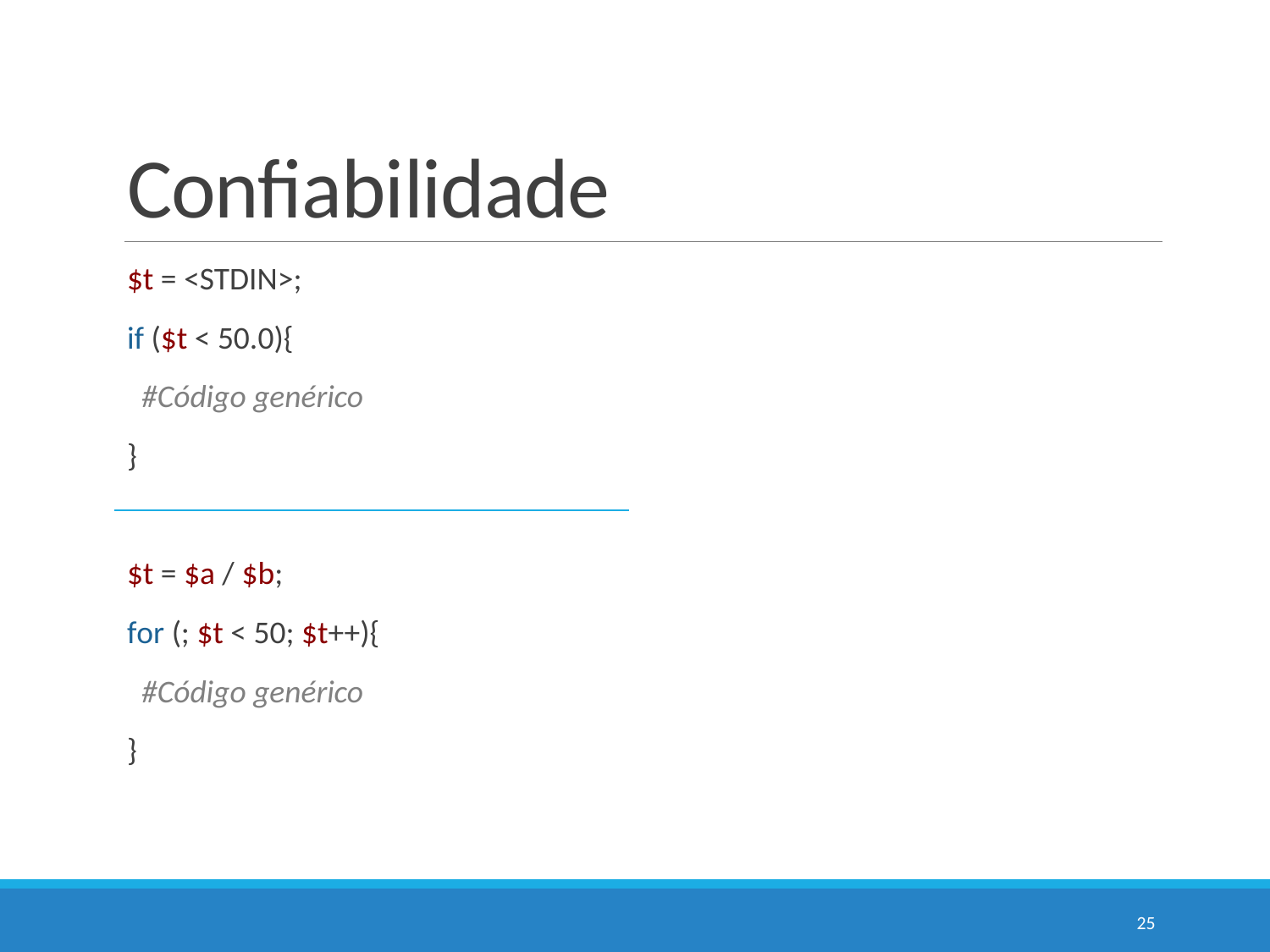

# Confiabilidade
$t = <STDIN>;
if ($t < 50.0){
  #Código genérico
}

$t = $a / $b;
for (; $t < 50; $t++){
  #Código genérico
}

25